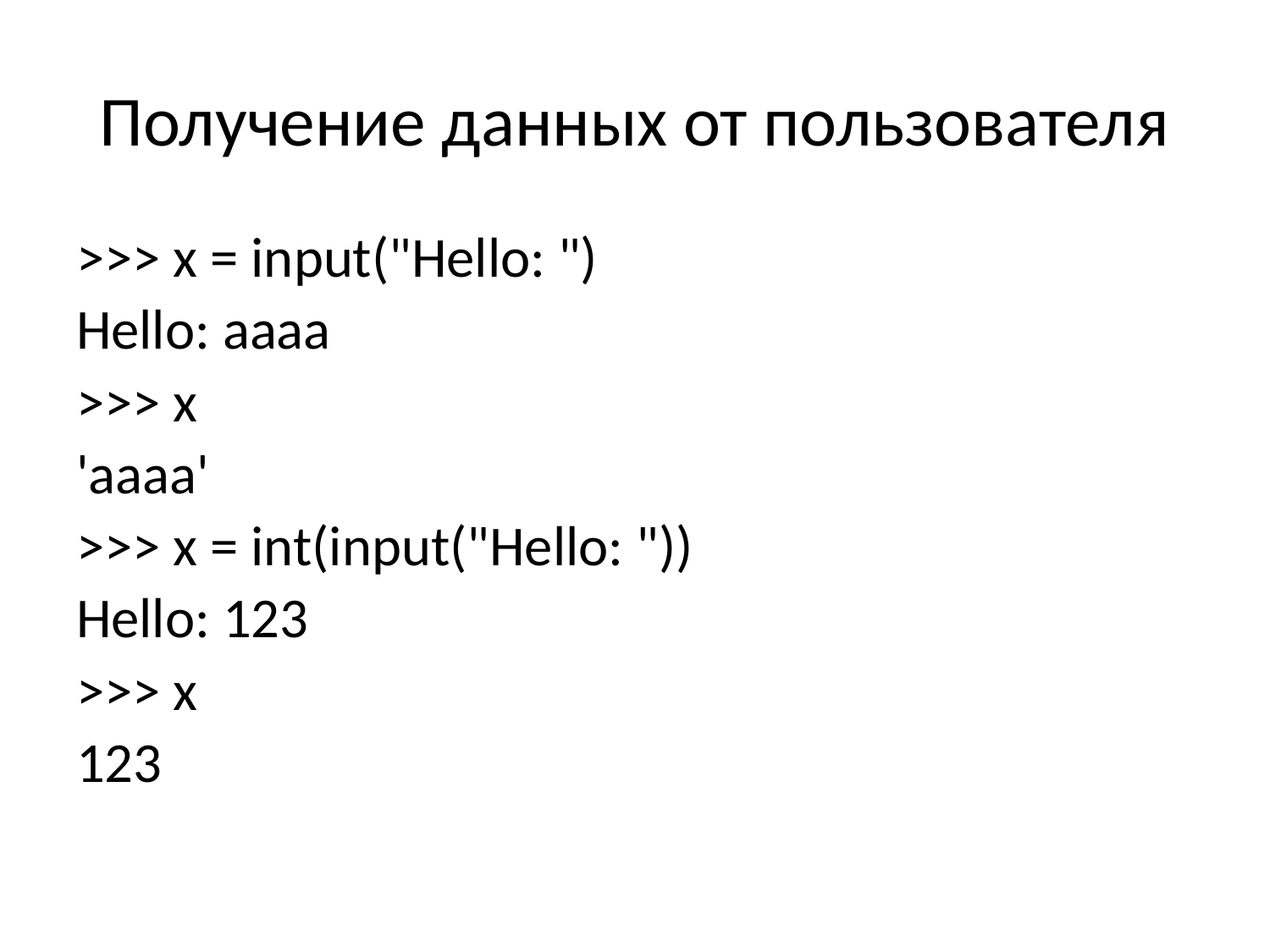

# Получение данных от пользователя
>>> x = input("Hello: ")
Hello: aaaa
>>> x
'aaaa'
>>> x = int(input("Hello: "))
Hello: 123
>>> x
123